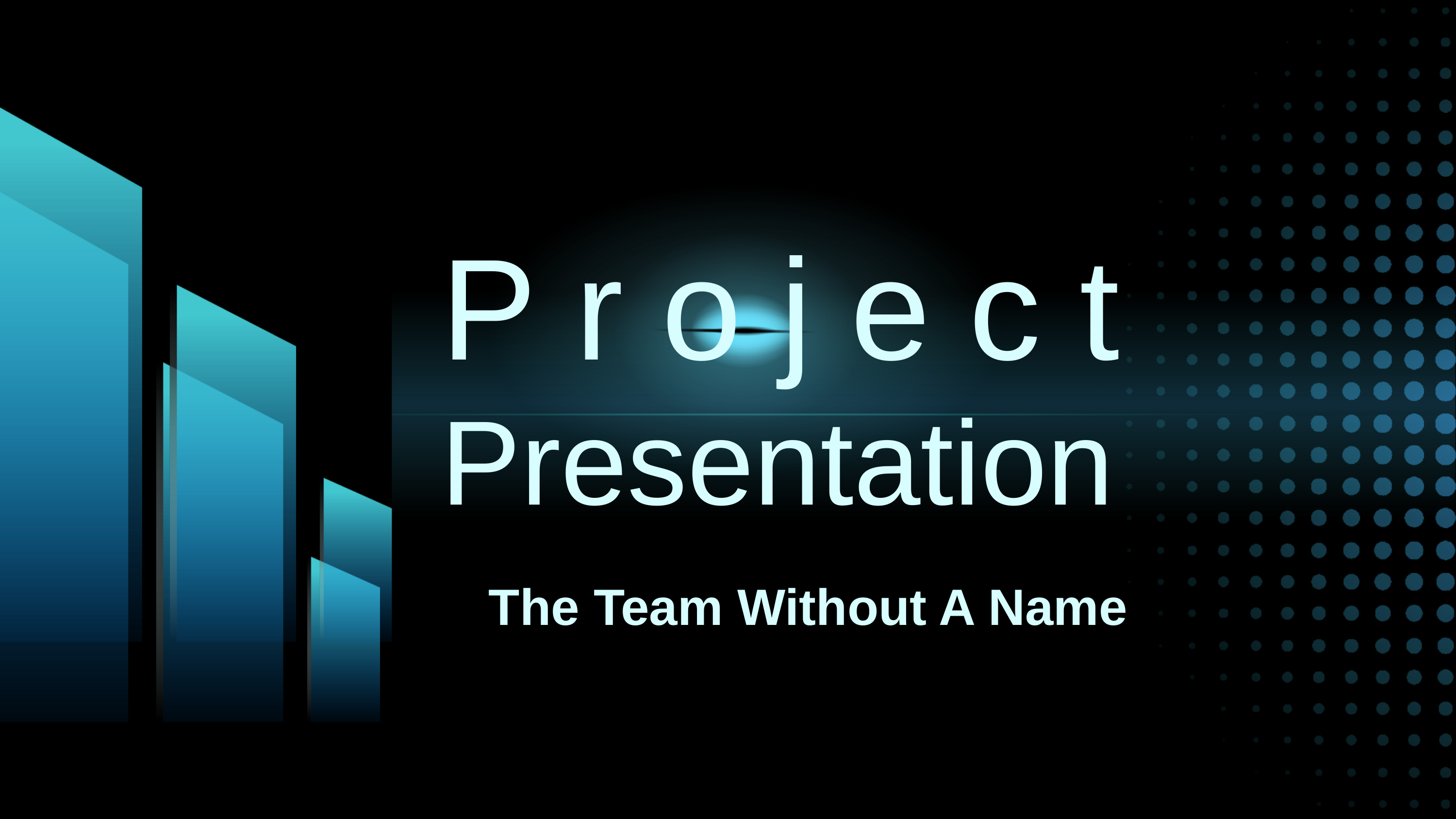

Project

Presentation
The Team Without A Name